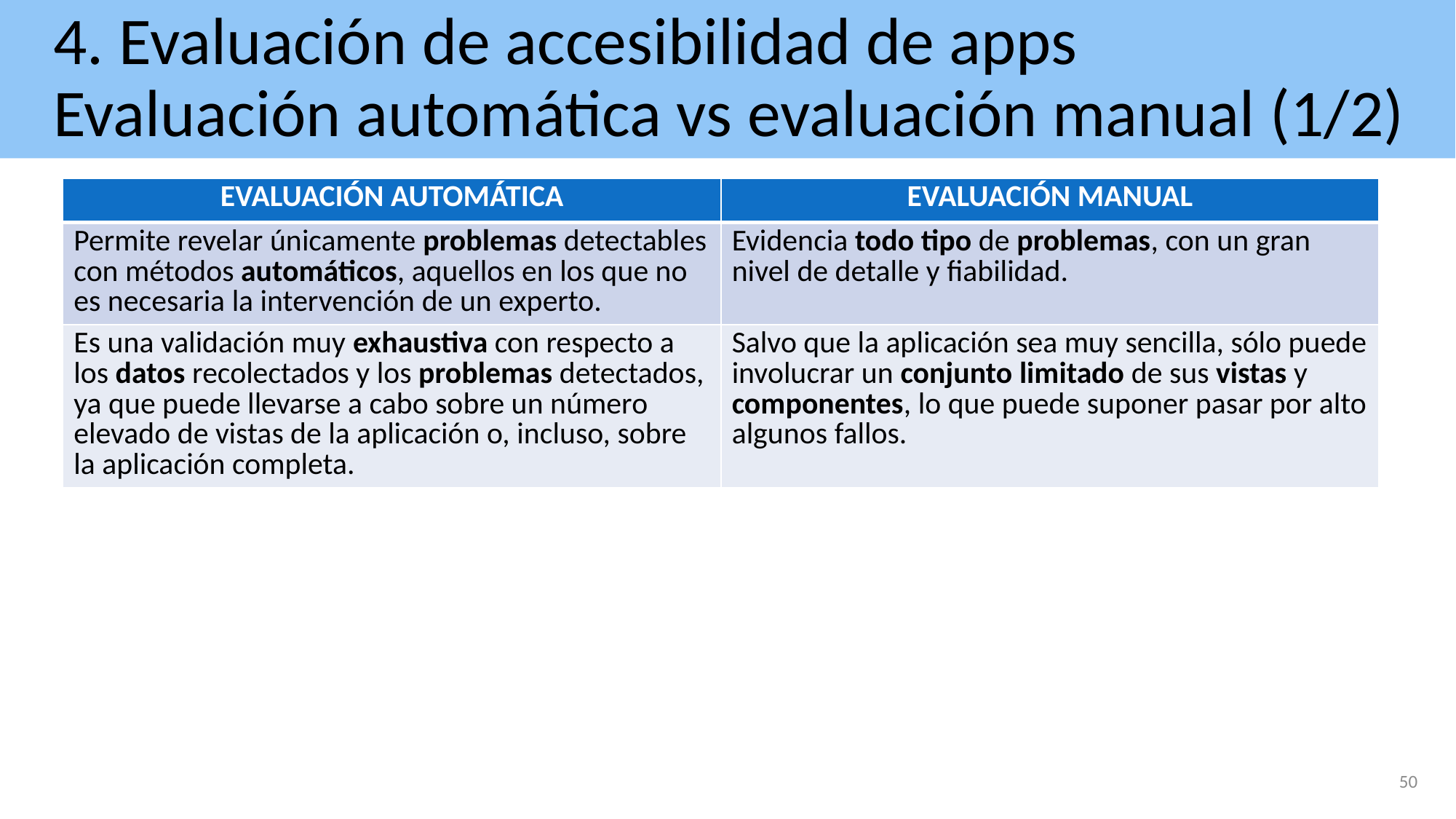

# 4. Evaluación de accesibilidad de apps Evaluación automática vs evaluación manual (1/2)
| EVALUACIÓN AUTOMÁTICA | EVALUACIÓN MANUAL |
| --- | --- |
| Permite revelar únicamente problemas detectables con métodos automáticos, aquellos en los que no es necesaria la intervención de un experto. | Evidencia todo tipo de problemas, con un gran nivel de detalle y fiabilidad. |
| Es una validación muy exhaustiva con respecto a los datos recolectados y los problemas detectados, ya que puede llevarse a cabo sobre un número elevado de vistas de la aplicación o, incluso, sobre la aplicación completa. | Salvo que la aplicación sea muy sencilla, sólo puede involucrar un conjunto limitado de sus vistas y componentes, lo que puede suponer pasar por alto algunos fallos. |
50